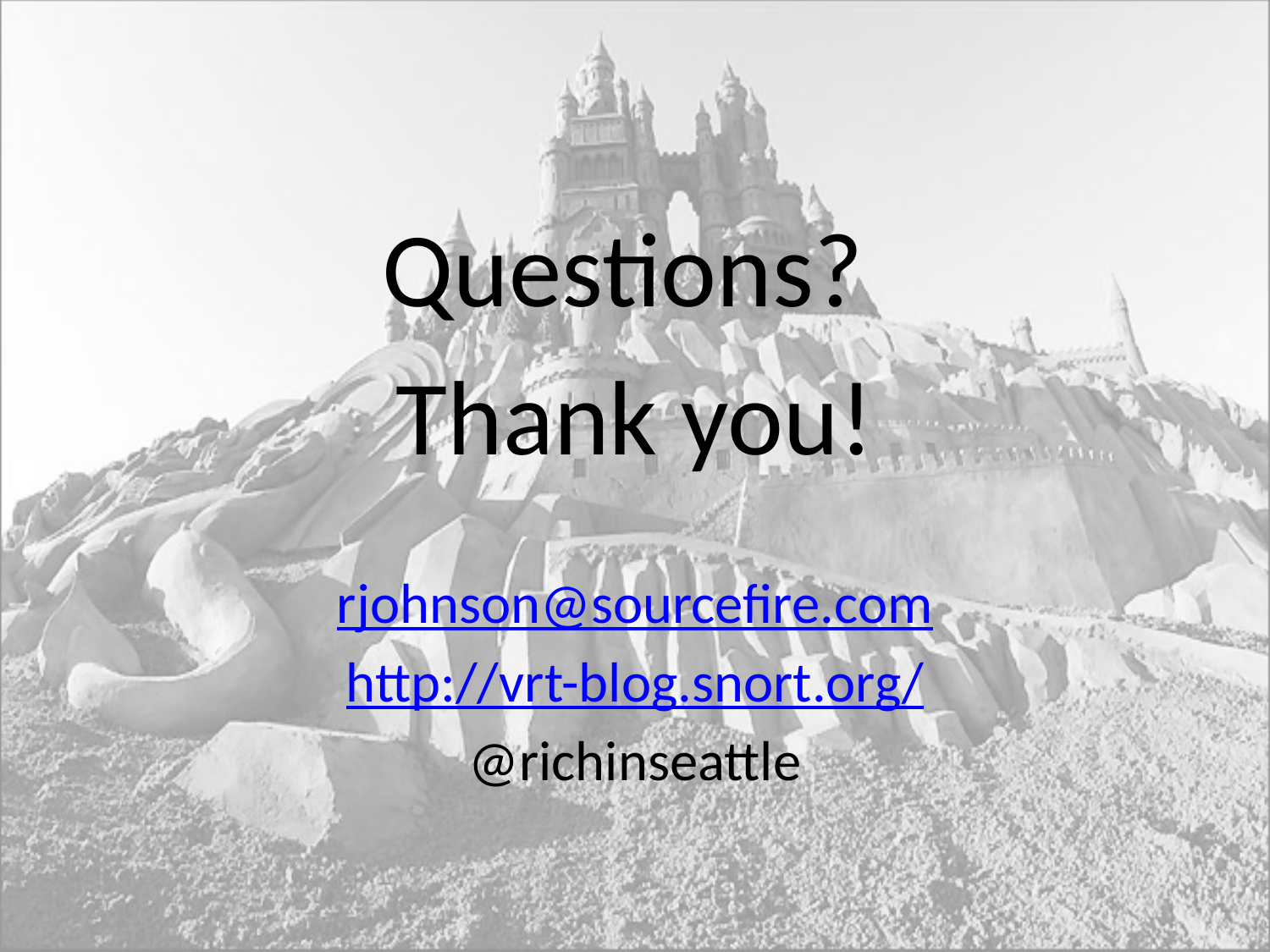

#
Questions?
Thank you!

rjohnson@sourcefire.com
http://vrt-blog.snort.org/
@richinseattle